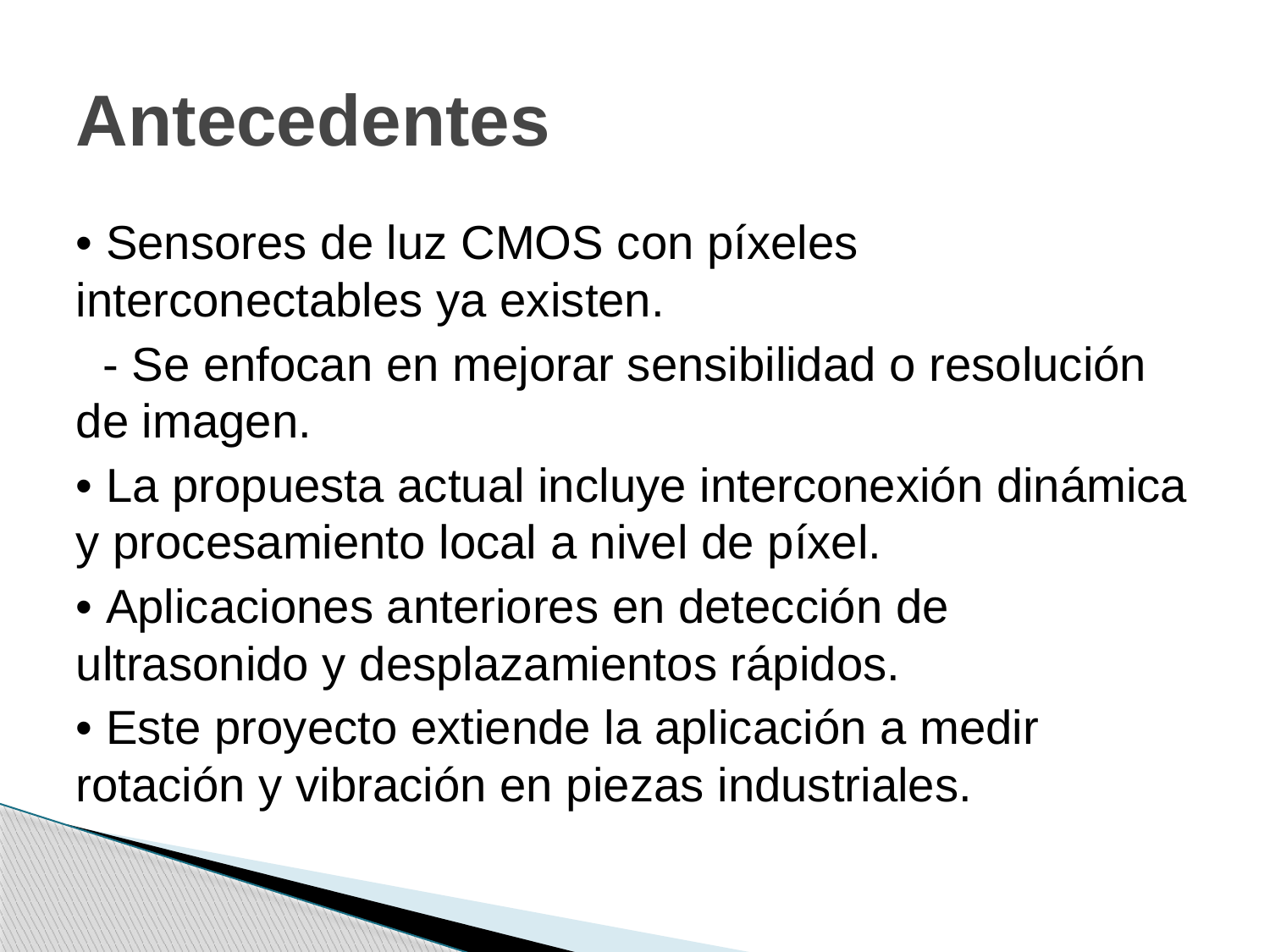

# Antecedentes
• Sensores de luz CMOS con píxeles interconectables ya existen.
  - Se enfocan en mejorar sensibilidad o resolución de imagen.
• La propuesta actual incluye interconexión dinámica y procesamiento local a nivel de píxel.
• Aplicaciones anteriores en detección de ultrasonido y desplazamientos rápidos.
• Este proyecto extiende la aplicación a medir rotación y vibración en piezas industriales.